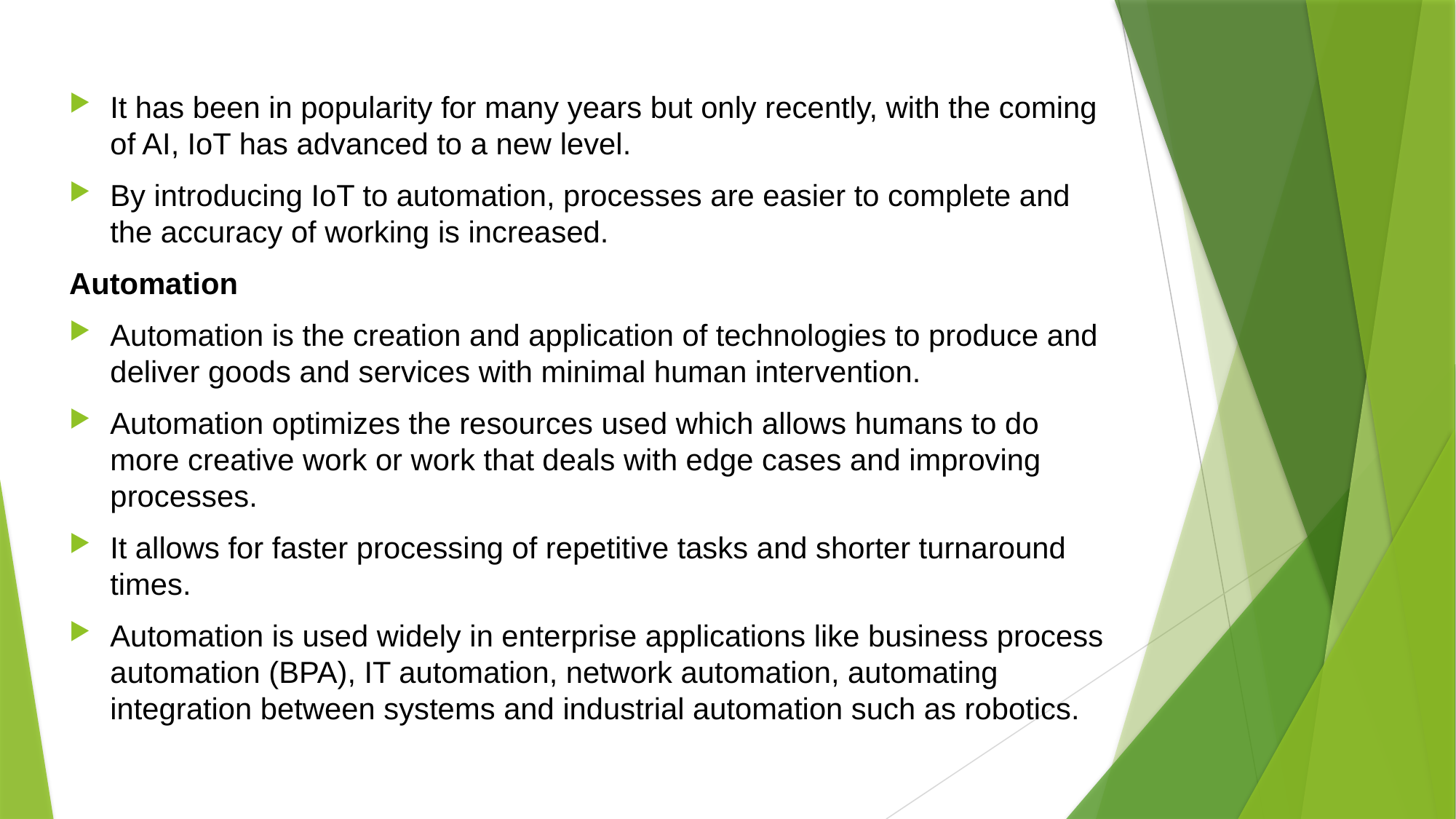

It has been in popularity for many years but only recently, with the coming of AI, IoT has advanced to a new level.
By introducing IoT to automation, processes are easier to complete and the accuracy of working is increased.
Automation
Automation is the creation and application of technologies to produce and deliver goods and services with minimal human intervention.
Automation optimizes the resources used which allows humans to do more creative work or work that deals with edge cases and improving processes.
It allows for faster processing of repetitive tasks and shorter turnaround times.
Automation is used widely in enterprise applications like business process automation (BPA), IT automation, network automation, automating integration between systems and industrial automation such as robotics.